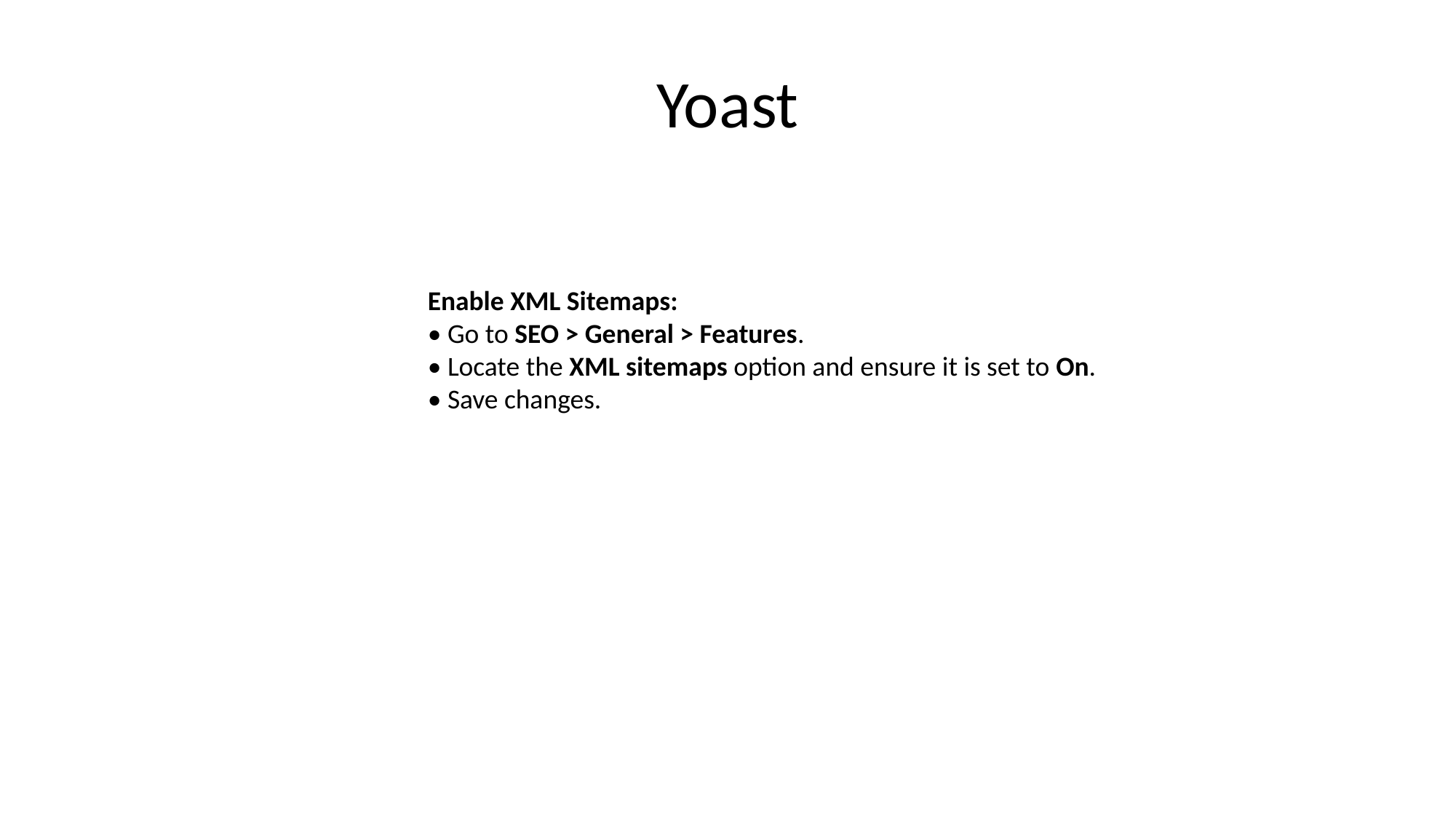

# Yoast
Enable XML Sitemaps:
• Go to SEO > General > Features.
• Locate the XML sitemaps option and ensure it is set to On.
• Save changes.